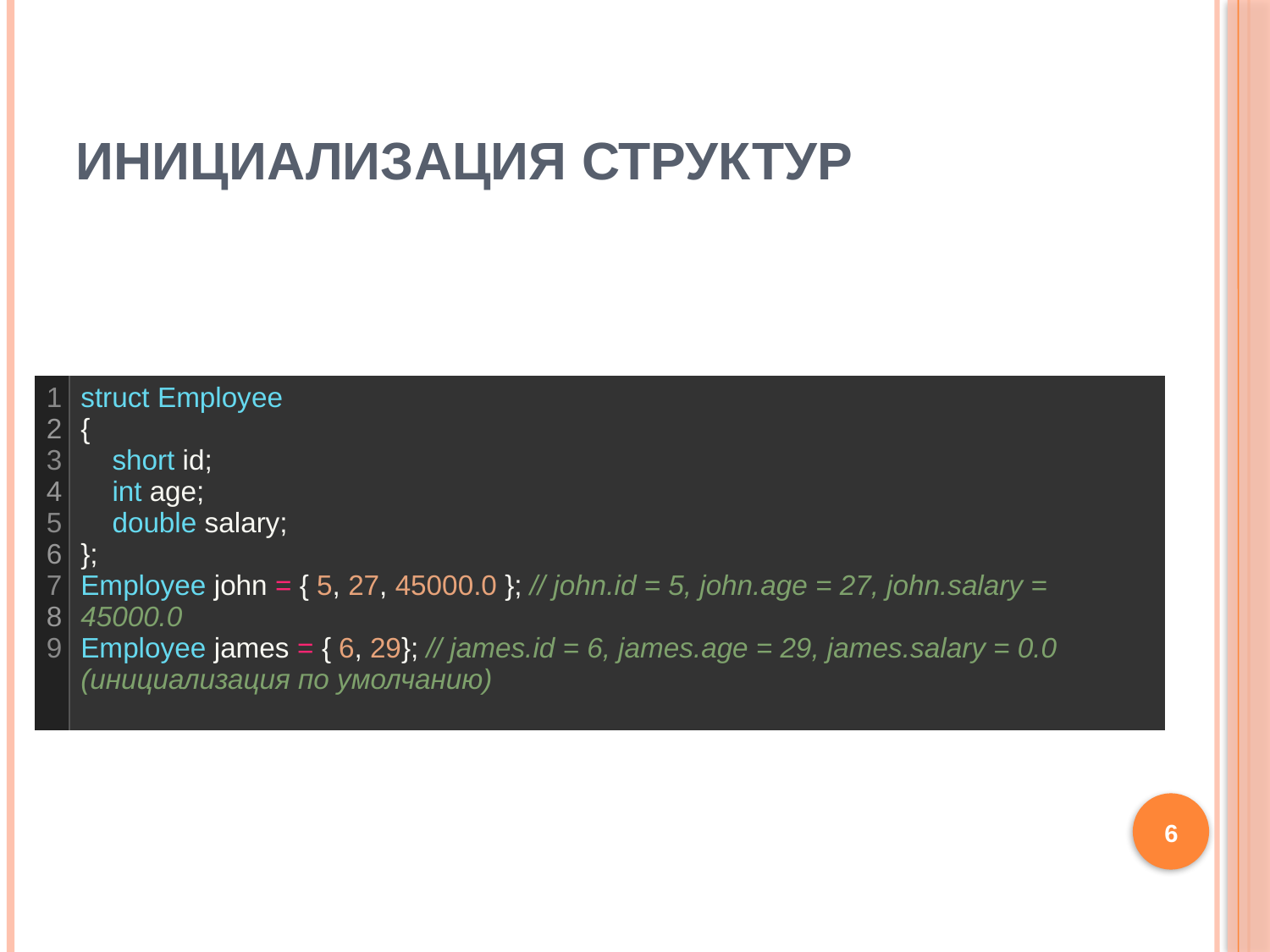

# Инициализация структур
| 1 2 3 4 5 6 7 8 9 | struct Employee {     short id;     int age;     double salary; }; Employee john = { 5, 27, 45000.0 }; // john.id = 5, john.age = 27, john.salary = 45000.0 Employee james = { 6, 29}; // james.id = 6, james.age = 29, james.salary = 0.0 (инициализация по умолчанию) |
| --- | --- |
6